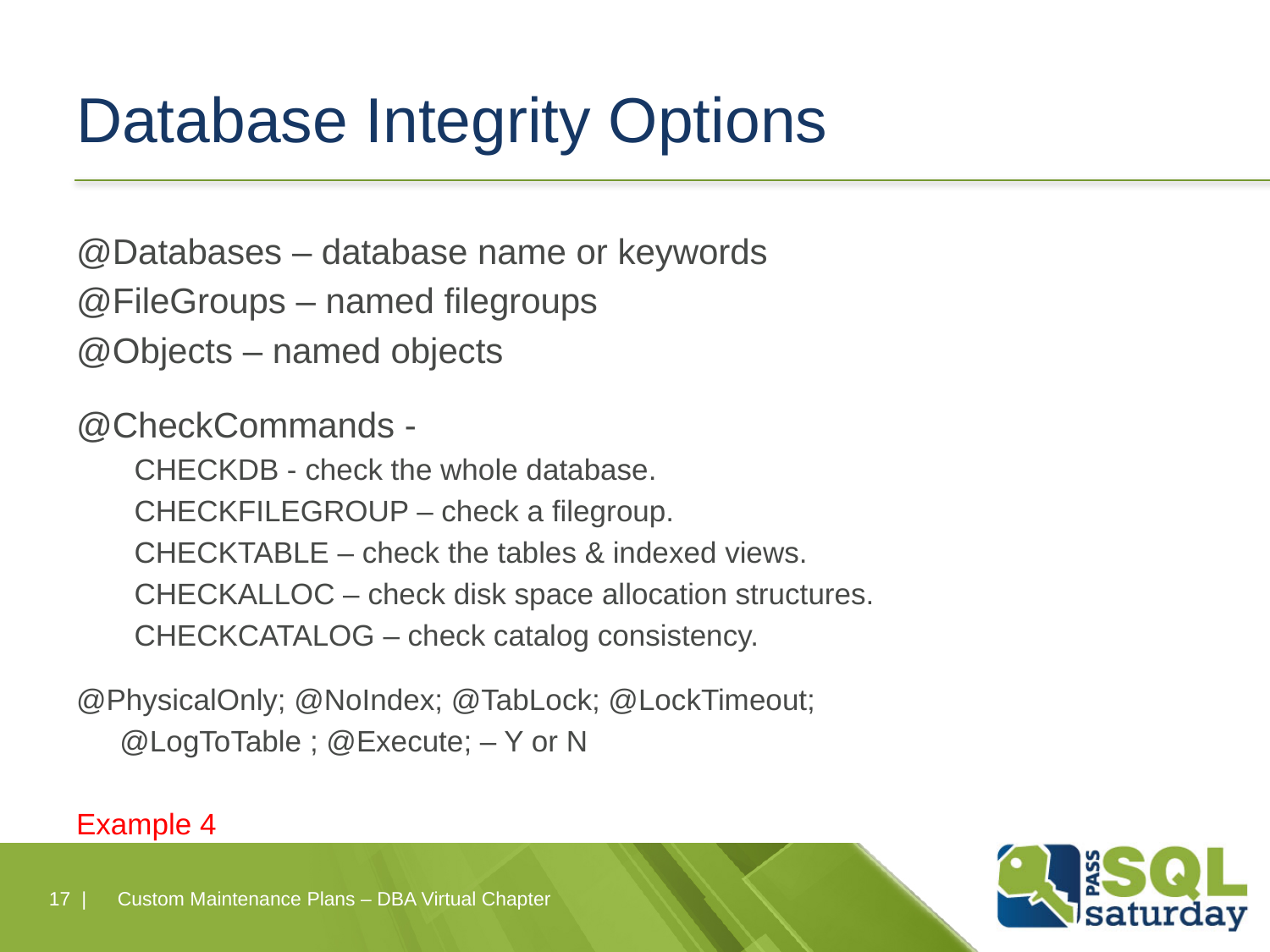

# Database Integrity Options
@Databases – database name or keywords
@FileGroups – named filegroups
@Objects – named objects

@CheckCommands -
CHECKDB - check the whole database.
CHECKFILEGROUP – check a filegroup.
CHECKTABLE – check the tables & indexed views.
CHECKALLOC – check disk space allocation structures.
CHECKCATALOG – check catalog consistency.

@PhysicalOnly; @NoIndex; @TabLock; @LockTimeout;
	@LogToTable ; @Execute; – Y or N

Example 4

17  |
Custom Maintenance Plans – DBA Virtual Chapter